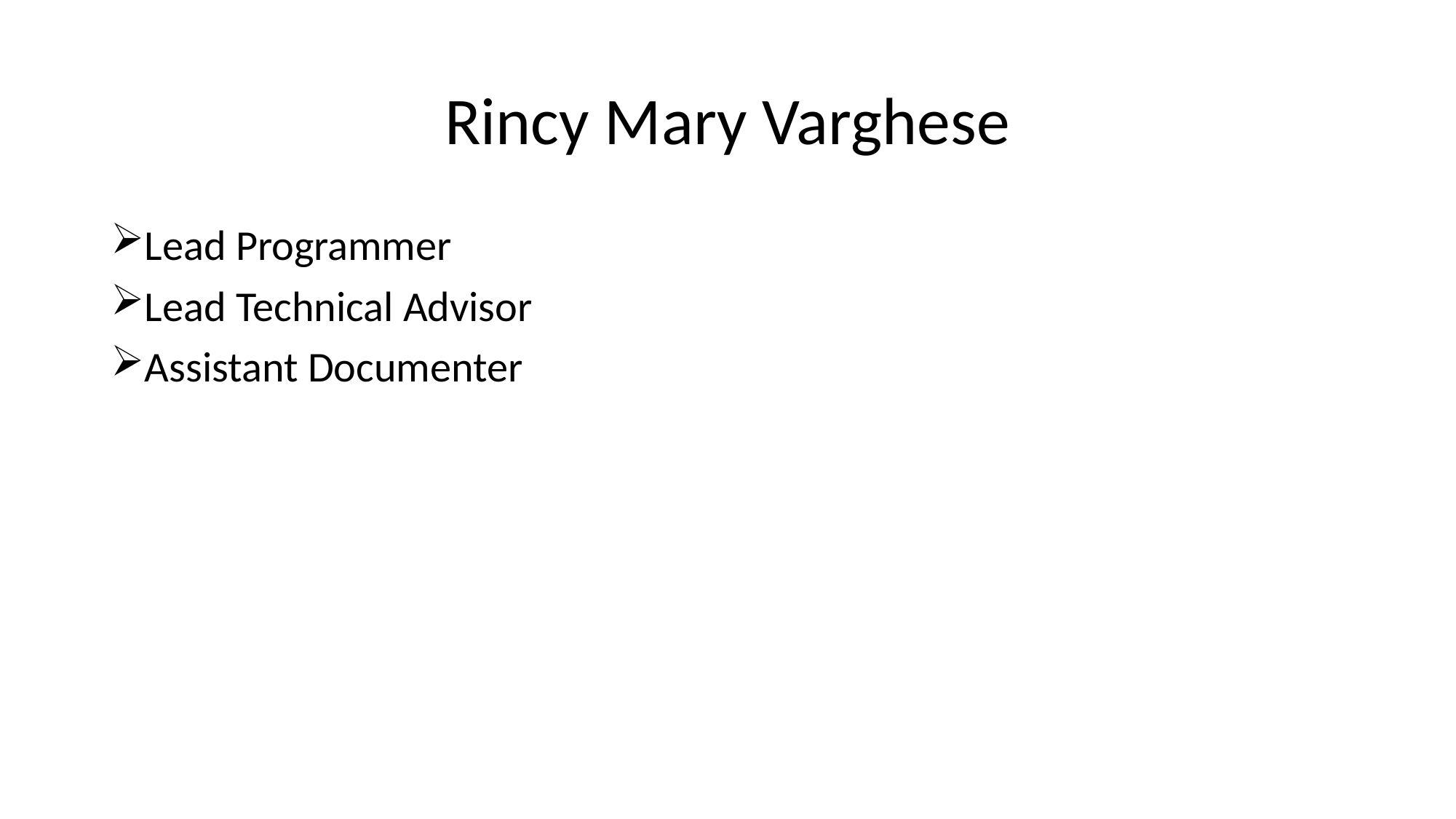

# Rincy Mary Varghese
Lead Programmer
Lead Technical Advisor
Assistant Documenter